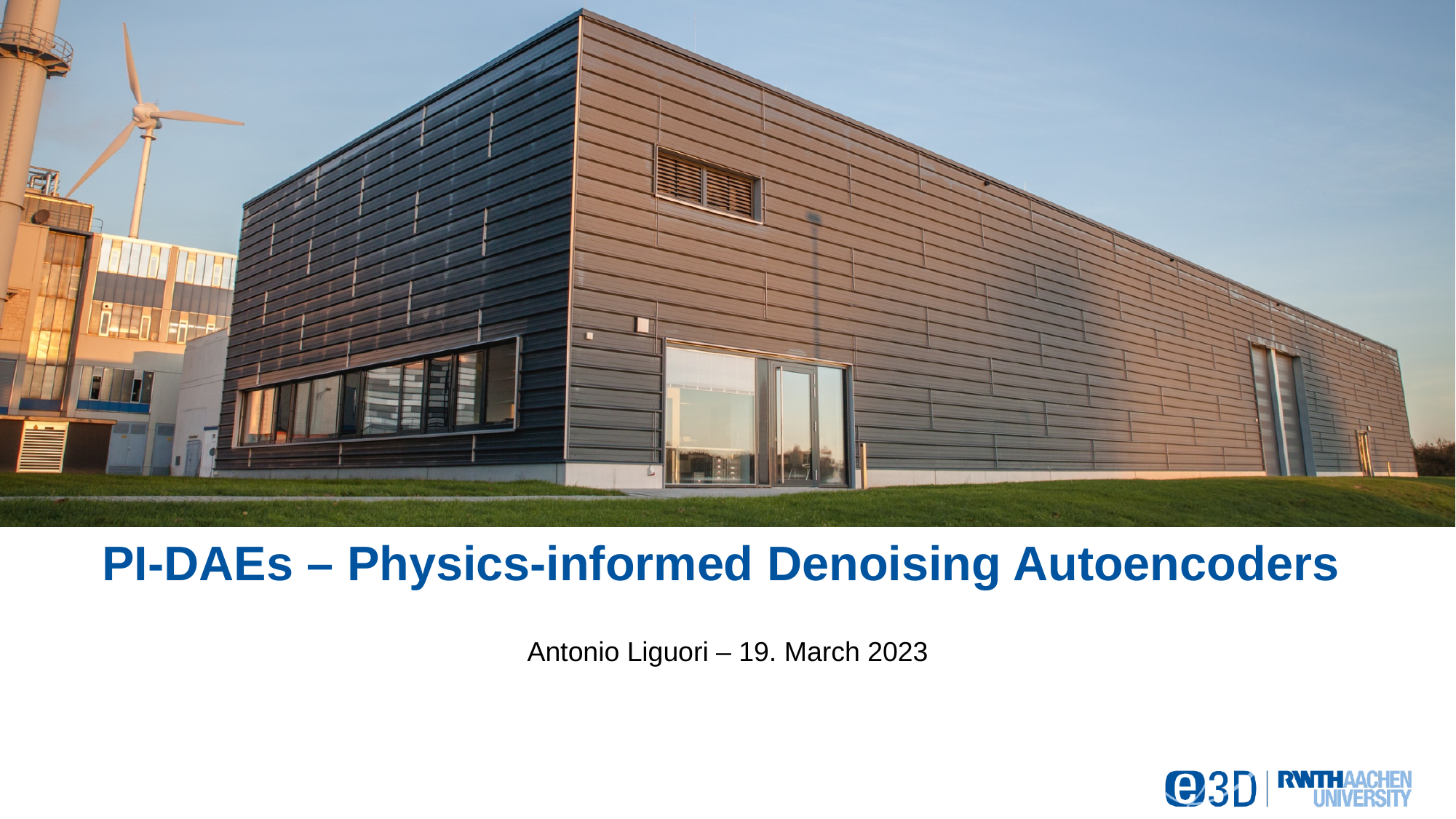

# PI-DAEs – Physics-informed Denoising Autoencoders
Antonio Liguori – 19. March 2023